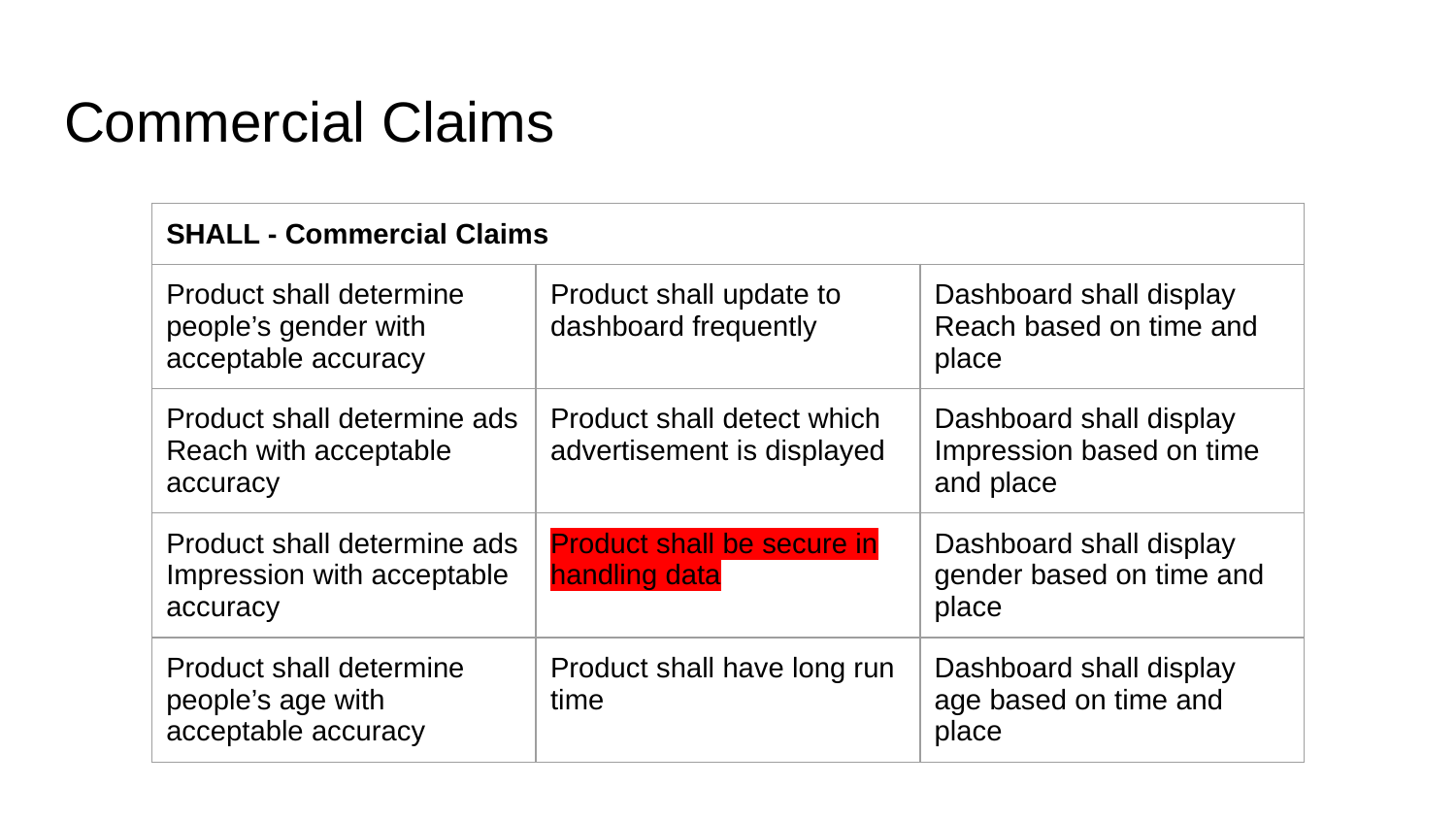

# Commercial Claims
| SHALL - Commercial Claims |  |  |
| --- | --- | --- |
| Product shall determine people’s gender with acceptable accuracy | Product shall update to dashboard frequently | Dashboard shall display Reach based on time and place |
| Product shall determine ads Reach with acceptable accuracy | Product shall detect which advertisement is displayed | Dashboard shall display Impression based on time and place |
| Product shall determine ads Impression with acceptable accuracy | Product shall be secure in handling data | Dashboard shall display gender based on time and place |
| Product shall determine people’s age with acceptable accuracy | Product shall have long run time | Dashboard shall display age based on time and place |